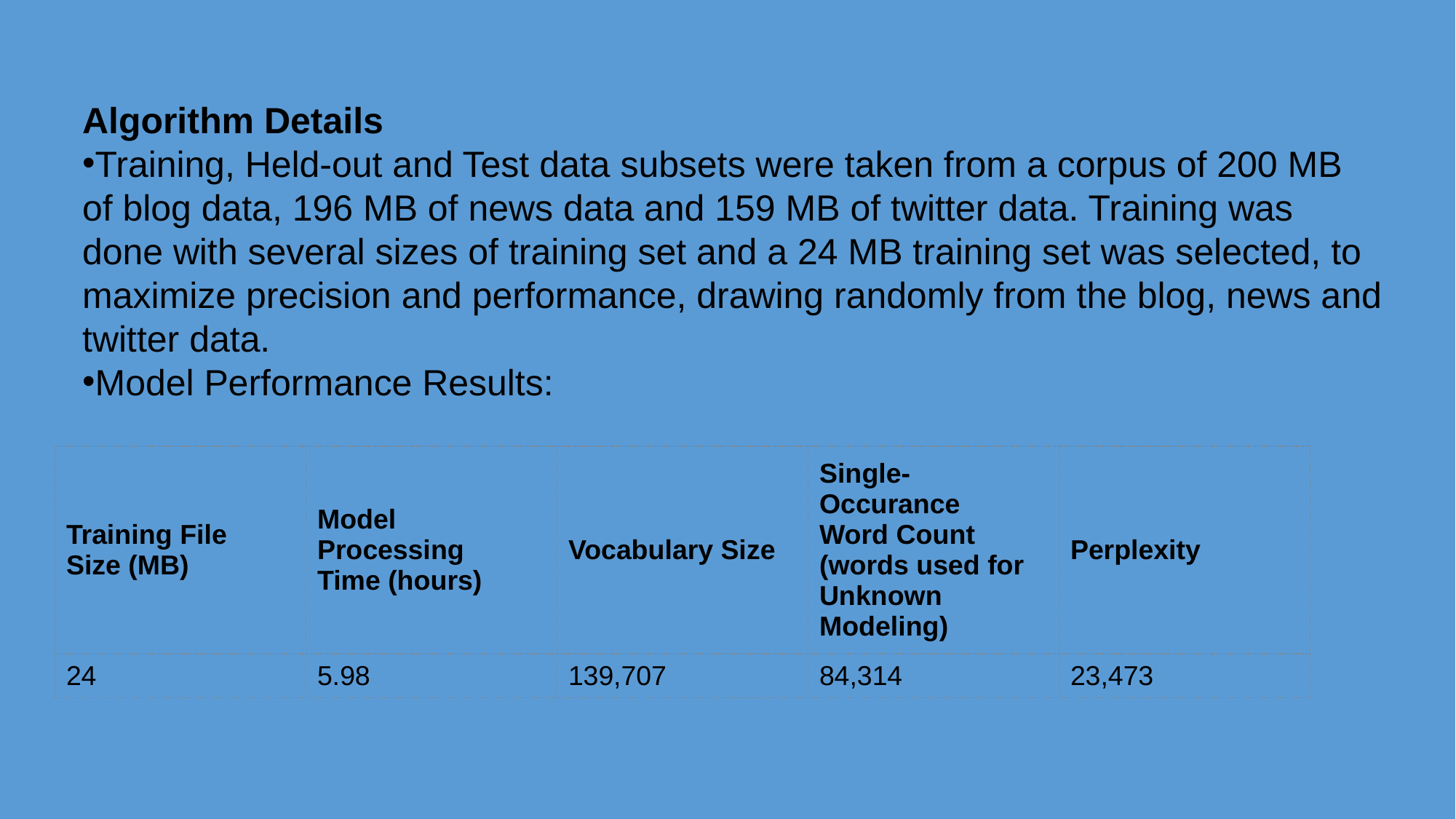

Algorithm Details
Training, Held-out and Test data subsets were taken from a corpus of 200 MB of blog data, 196 MB of news data and 159 MB of twitter data. Training was done with several sizes of training set and a 24 MB training set was selected, to maximize precision and performance, drawing randomly from the blog, news and twitter data.
Model Performance Results:

| Training File Size (MB) | Model Processing Time (hours) | Vocabulary Size | Single-Occurance Word Count (words used for Unknown Modeling) | Perplexity |
| --- | --- | --- | --- | --- |
| 24 | 5.98 | 139,707 | 84,314 | 23,473 |